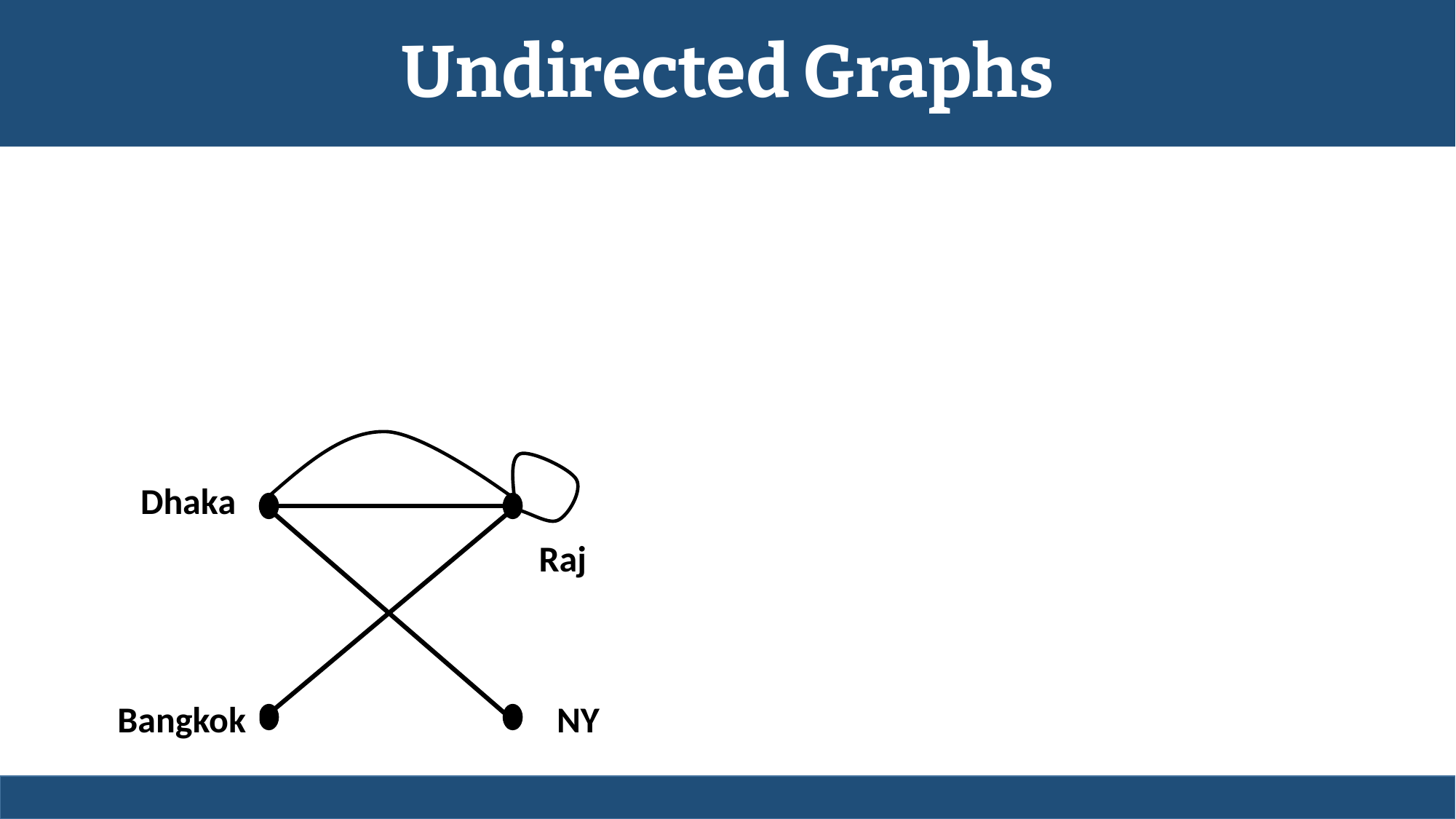

# Undirected Graphs

Dhaka

Raj
Bangkok
NY